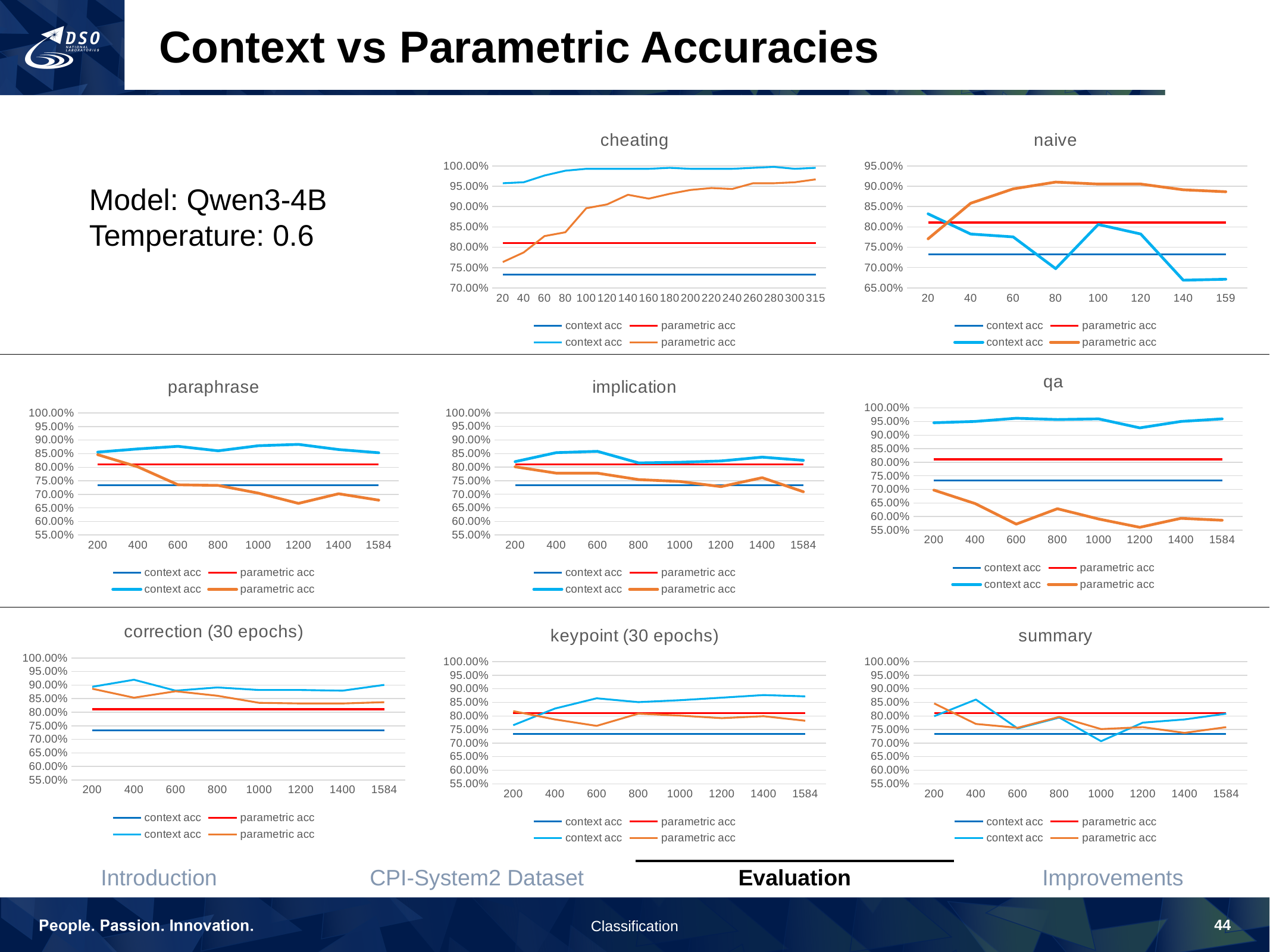

Context vs Parametric Accuracies

### Chart: cheating

| Category |  |  |  |  |
|---|---|---|---|---|
| 20 | 0.7329 | 0.8109 | 0.9574 | 0.7636 |
| 40 | 0.7329 | 0.8109 | 0.9598 | 0.7872 |
| 60 | 0.7329 | 0.8109 | 0.9764 | 0.8274 |
| 80 | 0.7329 | 0.8109 | 0.9882 | 0.8369 |
| 100 | 0.7329 | 0.8109 | 0.9929 | 0.896 |
| 120 | 0.7329 | 0.8109 | 0.9929 | 0.9054 |
| 140 | 0.7329 | 0.8109 | 0.9929 | 0.9291 |
| 160 | 0.7329 | 0.8109 | 0.9929 | 0.9196 |
| 180 | 0.7329 | 0.8109 | 0.9953 | 0.9314 |
| 200 | 0.7329 | 0.8109 | 0.9929 | 0.9409 |
| 220 | 0.7329 | 0.8109 | 0.9929 | 0.9456 |
| 240 | 0.7329 | 0.8109 | 0.9929 | 0.9433 |
| 260 | 0.7329 | 0.8109 | 0.9953 | 0.9574 |
| 280 | 0.7329 | 0.8109 | 0.9976 | 0.9574 |
| 300 | 0.7329 | 0.8109 | 0.9929 | 0.9598 |
| 315 | 0.7329 | 0.8109 | 0.9953 | 0.9669 |

### Chart: naive

| Category |  |  |  |  |
|---|---|---|---|---|
| 20 | 0.7329 | 0.8109 | 0.8322 | 0.7707 |
| 40 | 0.7329 | 0.8109 | 0.7825 | 0.8582 |
| 60 | 0.7329 | 0.8109 | 0.7754 | 0.8936 |
| 80 | 0.7329 | 0.8109 | 0.6974 | 0.9102 |
| 100 | 0.7329 | 0.8109 | 0.8061 | 0.9054 |
| 120 | 0.7329 | 0.8109 | 0.7825 | 0.9054 |
| 140 | 0.7329 | 0.8109 | 0.669 | 0.8913 |
| 159 | 0.7329 | 0.8109 | 0.6714 | 0.8865 |
Model: Qwen3-4B
Temperature: 0.6

### Chart: qa

| Category |  |  |  |  |
|---|---|---|---|---|
| 200 | 0.7329 | 0.8109 | 0.9456 | 0.6974 |
| 400 | 0.7329 | 0.8109 | 0.9504 | 0.6478 |
| 600 | 0.7329 | 0.8109 | 0.9622 | 0.5721 |
| 800 | 0.7329 | 0.8109 | 0.9574 | 0.6288 |
| 1000 | 0.7329 | 0.8109 | 0.9598 | 0.591 |
| 1200 | 0.7329 | 0.8109 | 0.9267 | 0.5603 |
| 1400 | 0.7329 | 0.8109 | 0.9504 | 0.5934 |
| 1584 | 0.7329 | 0.8109 | 0.9598 | 0.5863 |

### Chart: implication

| Category |  |  |  |  |
|---|---|---|---|---|
| 200 | 0.7329 | 0.8109 | 0.8203 | 0.8014 |
| 400 | 0.7329 | 0.8109 | 0.8534 | 0.7778 |
| 600 | 0.7329 | 0.8109 | 0.8582 | 0.7778 |
| 800 | 0.7329 | 0.8109 | 0.8156 | 0.7541 |
| 1000 | 0.7329 | 0.8109 | 0.818 | 0.747 |
| 1200 | 0.7329 | 0.8109 | 0.8227 | 0.7281 |
| 1400 | 0.7329 | 0.8109 | 0.8369 | 0.7612 |
| 1584 | 0.7329 | 0.8109 | 0.8251 | 0.7092 |

### Chart: paraphrase

| Category |  |  |  |  |
|---|---|---|---|---|
| 200 | 0.7329 | 0.8109 | 0.8558 | 0.8463 |
| 400 | 0.7329 | 0.8109 | 0.8676 | 0.8014 |
| 600 | 0.7329 | 0.8109 | 0.8771 | 0.7352 |
| 800 | 0.7329 | 0.8109 | 0.8605 | 0.7329 |
| 1000 | 0.7329 | 0.8109 | 0.8794 | 0.7045 |
| 1200 | 0.7329 | 0.8109 | 0.8842 | 0.6667 |
| 1400 | 0.7329 | 0.8109 | 0.8652 | 0.7021 |
| 1584 | 0.7329 | 0.8109 | 0.8534 | 0.6785 |

### Chart: correction (30 epochs)

| Category |  |  |  |  |
|---|---|---|---|---|
| 200 | 0.7329 | 0.8109 | 0.8936 | 0.8865 |
| 400 | 0.7329 | 0.8109 | 0.9196 | 0.8534 |
| 600 | 0.7329 | 0.8109 | 0.8794 | 0.8771 |
| 800 | 0.7329 | 0.8109 | 0.8913 | 0.8605 |
| 1000 | 0.7329 | 0.8109 | 0.8818 | 0.8345 |
| 1200 | 0.7329 | 0.8109 | 0.8818 | 0.8322 |
| 1400 | 0.7329 | 0.8109 | 0.8794 | 0.8322 |
| 1584 | 0.7329 | 0.8109 | 0.9007 | 0.8369 |

### Chart: keypoint (30 epochs)

| Category |  |  |  |  |
|---|---|---|---|---|
| 200 | 0.7329 | 0.8109 | 0.766 | 0.818 |
| 400 | 0.7329 | 0.8109 | 0.8274 | 0.7872 |
| 600 | 0.7329 | 0.8109 | 0.8652 | 0.7636 |
| 800 | 0.7329 | 0.8109 | 0.8511 | 0.8085 |
| 1000 | 0.7329 | 0.8109 | 0.8582 | 0.8014 |
| 1200 | 0.7329 | 0.8109 | 0.8676 | 0.792 |
| 1400 | 0.7329 | 0.8109 | 0.8771 | 0.7991 |
| 1584 | 0.7329 | 0.8109 | 0.8723 | 0.7825 |

### Chart: summary

| Category |  |  |  |  |
|---|---|---|---|---|
| 200 | 0.7329 | 0.8109 | 0.7991 | 0.8463 |
| 400 | 0.7329 | 0.8109 | 0.8605 | 0.7707 |
| 600 | 0.7329 | 0.8109 | 0.7541 | 0.7565 |
| 800 | 0.7329 | 0.8109 | 0.7943 | 0.7967 |
| 1000 | 0.7329 | 0.8109 | 0.7069 | 0.7518 |
| 1200 | 0.7329 | 0.8109 | 0.7754 | 0.7589 |
| 1400 | 0.7329 | 0.8109 | 0.7872 | 0.7376 |
| 1584 | 0.7329 | 0.8109 | 0.8085 | 0.7589 |
44